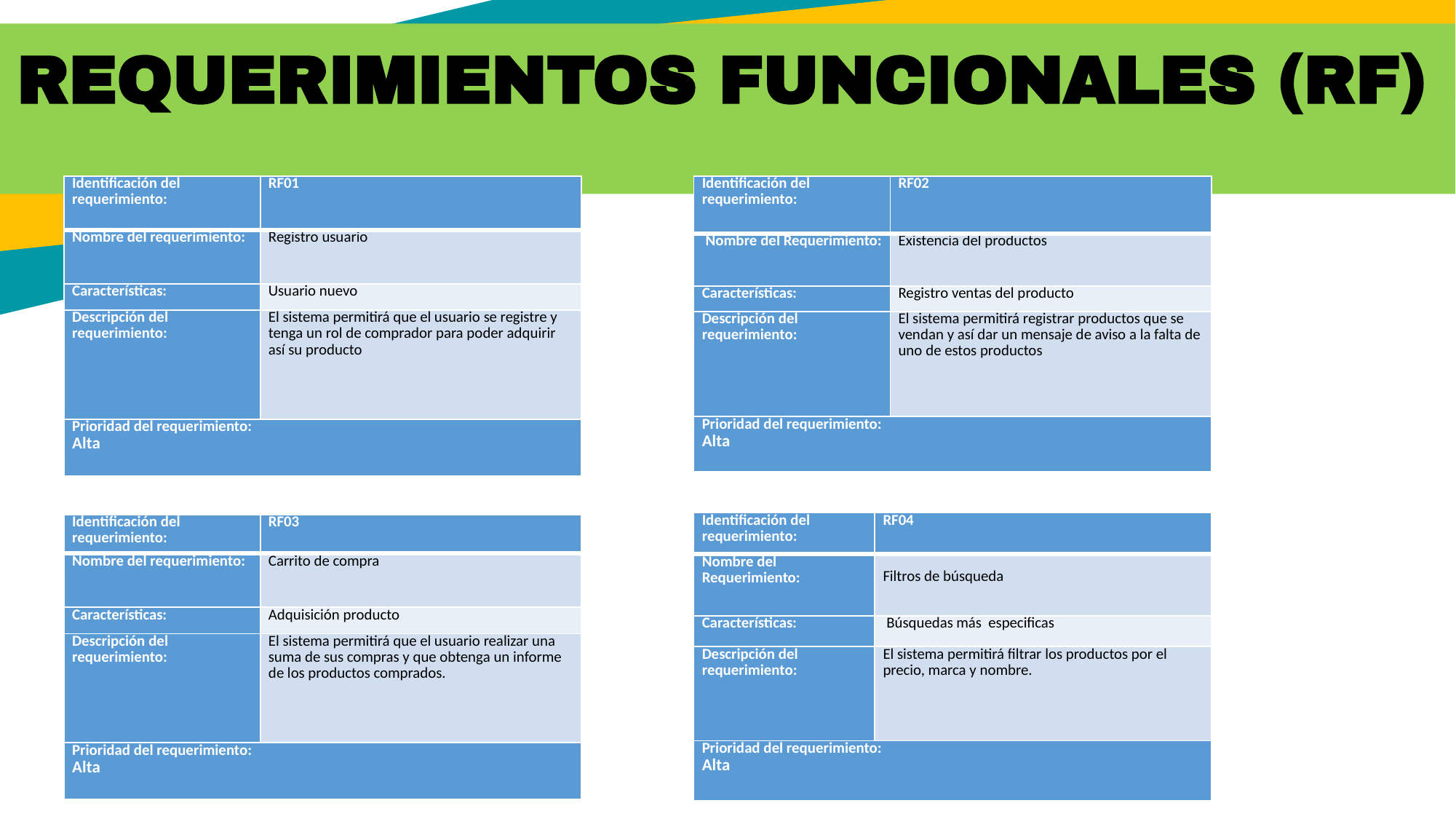

REQUERIMIENTOS FUNCIONALES (RF)
| Identificación del requerimiento: | RF01 |
| --- | --- |
| Nombre del requerimiento: | Registro usuario |
| Características: | Usuario nuevo |
| Descripción del requerimiento: | El sistema permitirá que el usuario se registre y tenga un rol de comprador para poder adquirir así su producto |
| Prioridad del requerimiento: Alta |  |
| Identificación del requerimiento: | RF02 |
| --- | --- |
| Nombre del Requerimiento: | Existencia del productos |
| Características: | Registro ventas del producto |
| Descripción del requerimiento: | El sistema permitirá registrar productos que se vendan y así dar un mensaje de aviso a la falta de uno de estos productos |
| Prioridad del requerimiento: Alta |  |
| Identificación del requerimiento: | RF04 |
| --- | --- |
| Nombre del Requerimiento: | Filtros de búsqueda |
| Características: | Búsquedas más especificas |
| Descripción del requerimiento: | El sistema permitirá filtrar los productos por el precio, marca y nombre. |
| Prioridad del requerimiento: Alta |  |
| Identificación del requerimiento: | RF03 |
| --- | --- |
| Nombre del requerimiento: | Carrito de compra |
| Características: | Adquisición producto |
| Descripción del requerimiento: | El sistema permitirá que el usuario realizar una suma de sus compras y que obtenga un informe de los productos comprados. |
| Prioridad del requerimiento: Alta |  |